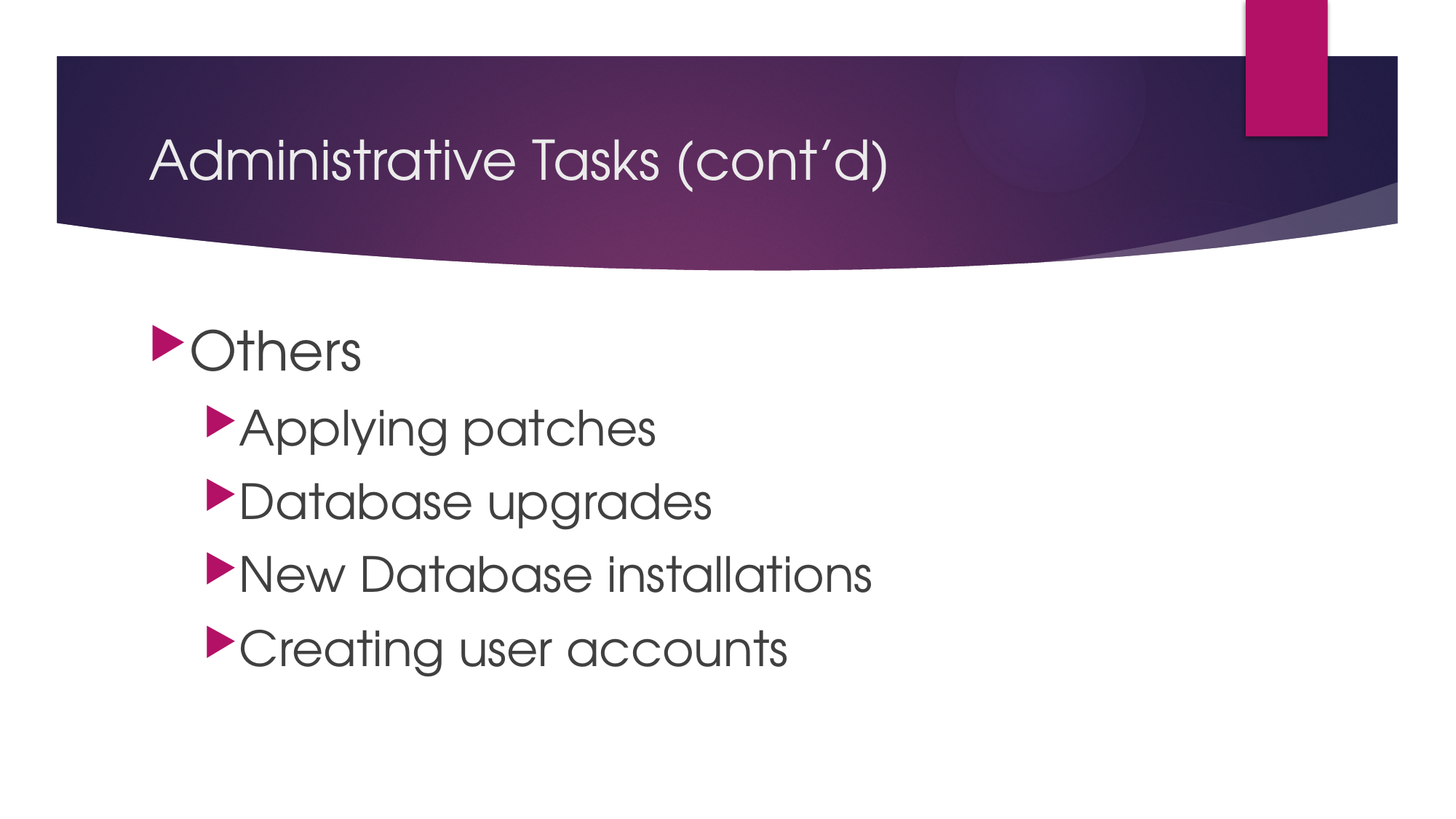

# Administrative Tasks (cont’d)
Others
Applying patches
Database upgrades
New Database installations
Creating user accounts